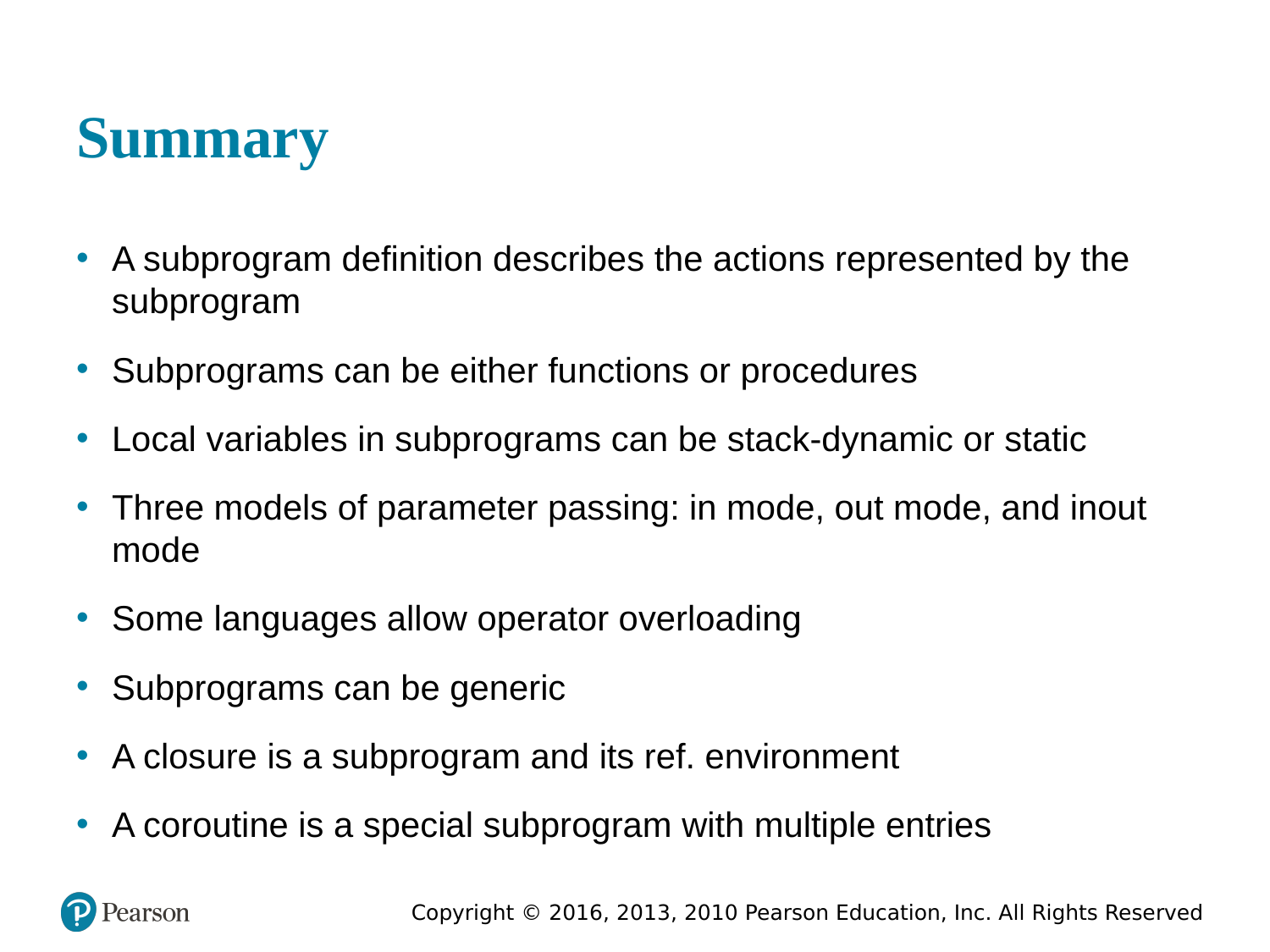

# Summary
A subprogram definition describes the actions represented by the subprogram
Subprograms can be either functions or procedures
Local variables in subprograms can be stack-dynamic or static
Three models of parameter passing: in mode, out mode, and inout mode
Some languages allow operator overloading
Subprograms can be generic
A closure is a subprogram and its ref. environment
A coroutine is a special subprogram with multiple entries